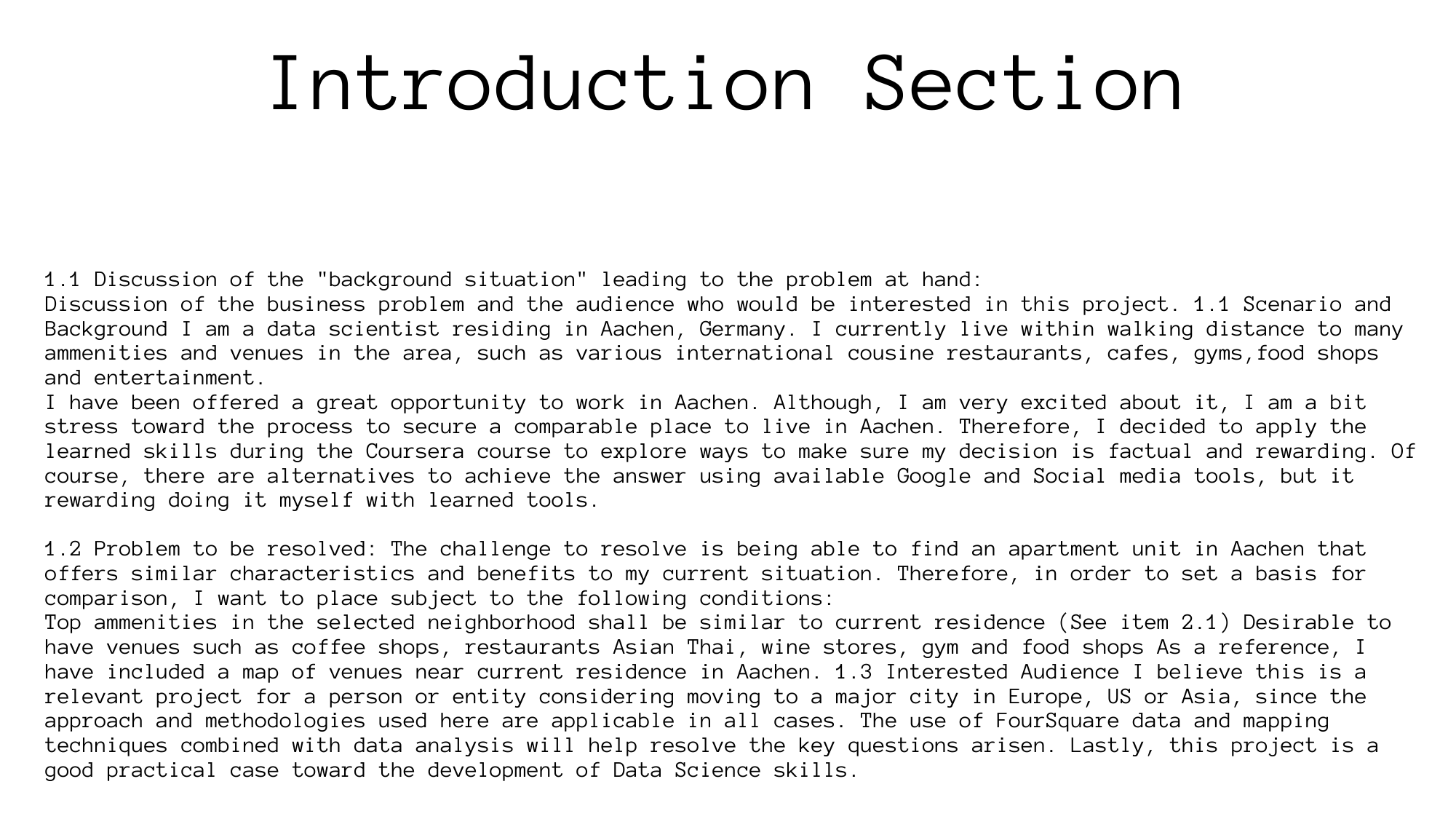

# Introduction Section
1.1 Discussion of the "background situation" leading to the problem at hand:
Discussion of the business problem and the audience who would be interested in this project. 1.1 Scenario and Background I am a data scientist residing in Aachen, Germany. I currently live within walking distance to many ammenities and venues in the area, such as various international cousine restaurants, cafes, gyms,food shops and entertainment.
I have been offered a great opportunity to work in Aachen. Although, I am very excited about it, I am a bit stress toward the process to secure a comparable place to live in Aachen. Therefore, I decided to apply the learned skills during the Coursera course to explore ways to make sure my decision is factual and rewarding. Of course, there are alternatives to achieve the answer using available Google and Social media tools, but it rewarding doing it myself with learned tools.

1.2 Problem to be resolved: The challenge to resolve is being able to find an apartment unit in Aachen that offers similar characteristics and benefits to my current situation. Therefore, in order to set a basis for comparison, I want to place subject to the following conditions:
Top ammenities in the selected neighborhood shall be similar to current residence (See item 2.1) Desirable to have venues such as coffee shops, restaurants Asian Thai, wine stores, gym and food shops As a reference, I have included a map of venues near current residence in Aachen. 1.3 Interested Audience I believe this is a relevant project for a person or entity considering moving to a major city in Europe, US or Asia, since the approach and methodologies used here are applicable in all cases. The use of FourSquare data and mapping techniques combined with data analysis will help resolve the key questions arisen. Lastly, this project is a good practical case toward the development of Data Science skills.